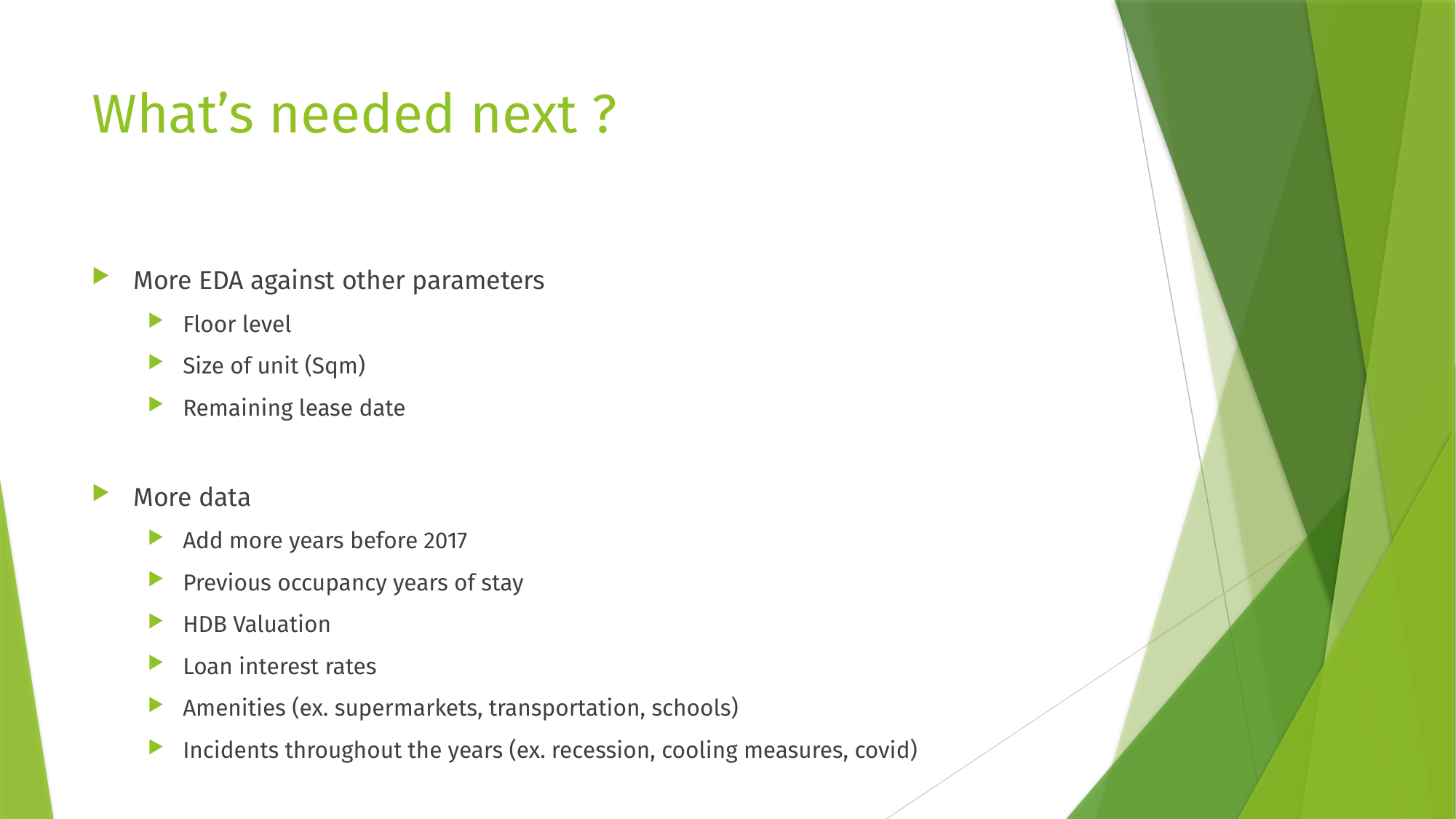

# What’s needed next ?
More EDA against other parameters
Floor level
Size of unit (Sqm)
Remaining lease date

More data
Add more years before 2017
Previous occupancy years of stay
HDB Valuation
Loan interest rates
Amenities (ex. supermarkets, transportation, schools)
Incidents throughout the years (ex. recession, cooling measures, covid)